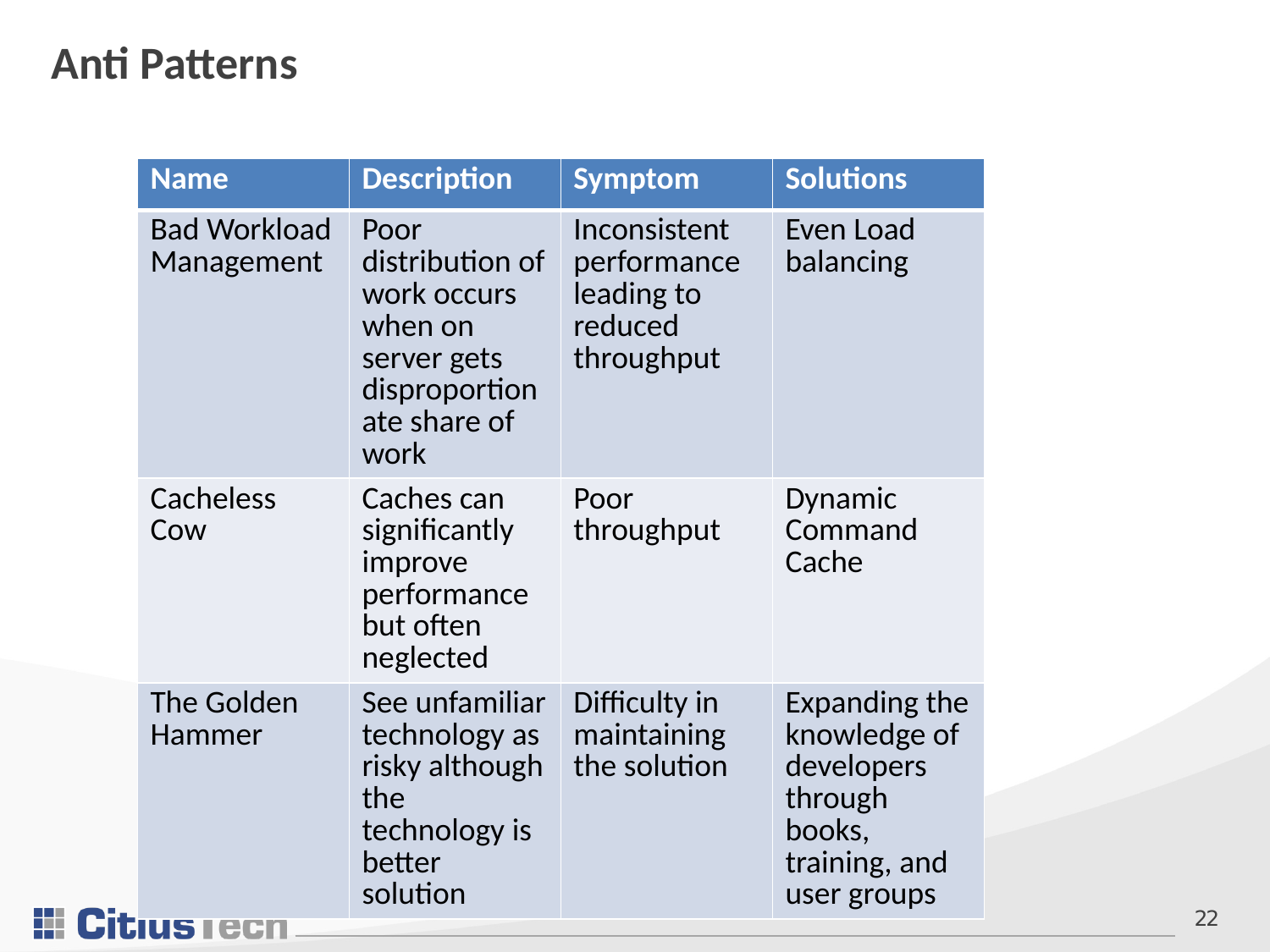

# Anti Patterns

| Name | Description | Symptom | Solutions |
| --- | --- | --- | --- |
| Bad Workload Management | Poor distribution of work occurs when on server gets disproportionate share of work | Inconsistent performance leading to reduced throughput | Even Load balancing |
| Cacheless Cow | Caches can significantly improve performance but often neglected | Poor throughput | Dynamic Command Cache |
| The Golden Hammer | See unfamiliar technology as risky although the technology is better solution | Difficulty in maintaining the solution | Expanding the knowledge of developers through books, training, and user groups |